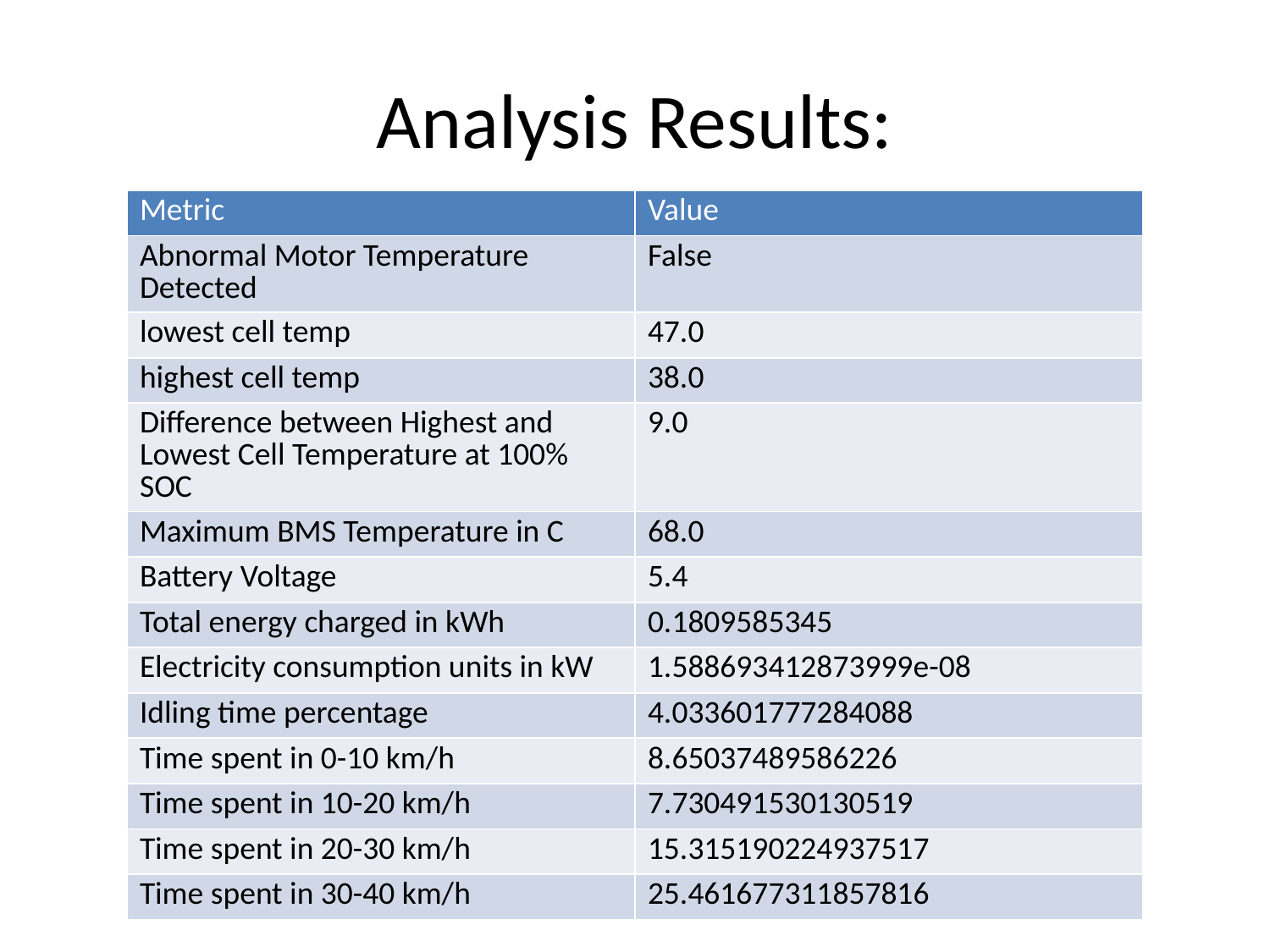

# Analysis Results:
| Metric | Value |
| --- | --- |
| Abnormal Motor Temperature Detected | False |
| lowest cell temp | 47.0 |
| highest cell temp | 38.0 |
| Difference between Highest and Lowest Cell Temperature at 100% SOC | 9.0 |
| Maximum BMS Temperature in C | 68.0 |
| Battery Voltage | 5.4 |
| Total energy charged in kWh | 0.1809585345 |
| Electricity consumption units in kW | 1.588693412873999e-08 |
| Idling time percentage | 4.033601777284088 |
| Time spent in 0-10 km/h | 8.65037489586226 |
| Time spent in 10-20 km/h | 7.730491530130519 |
| Time spent in 20-30 km/h | 15.315190224937517 |
| Time spent in 30-40 km/h | 25.461677311857816 |